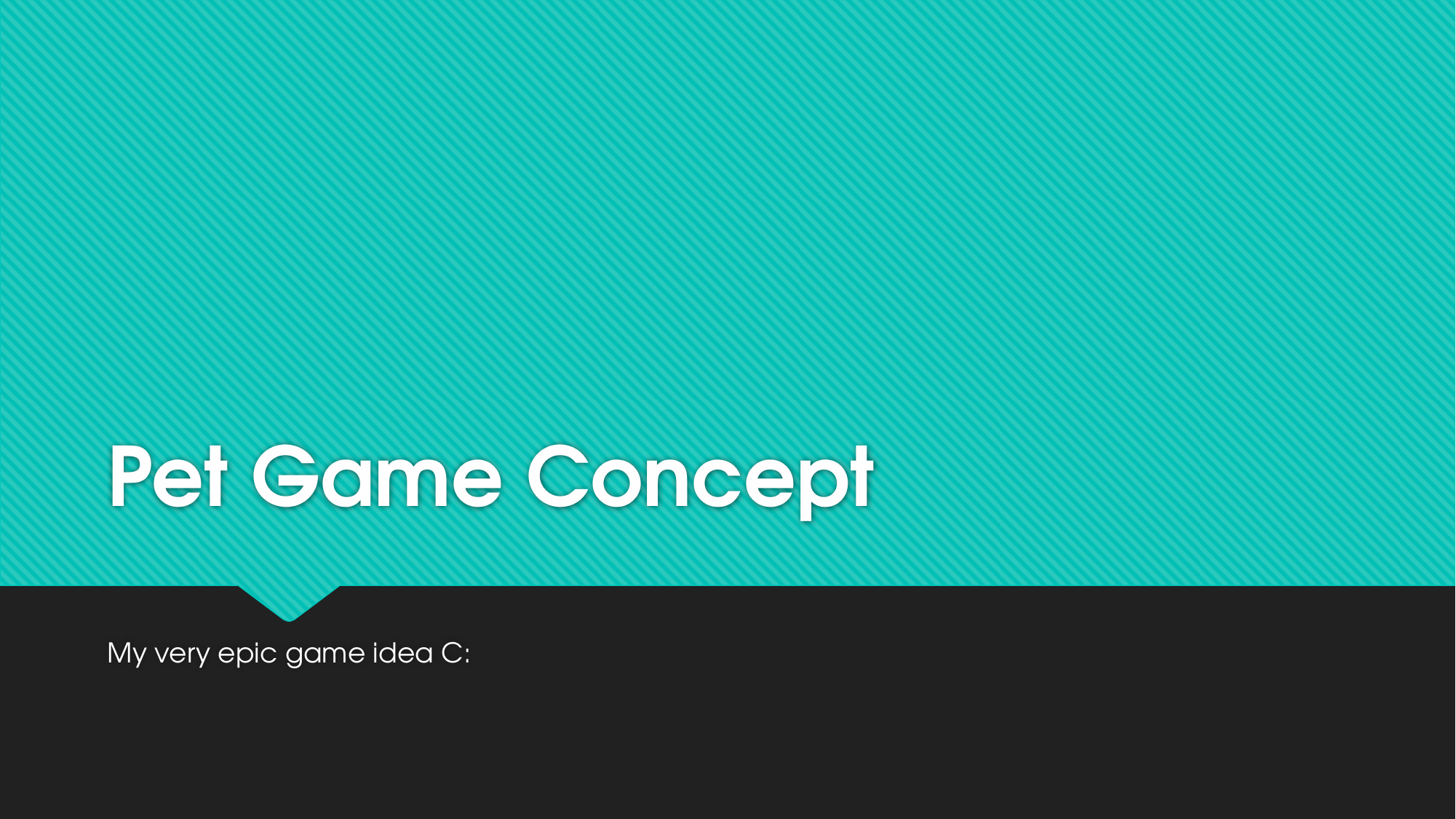

# Pet Game Concept
My very epic game idea C: